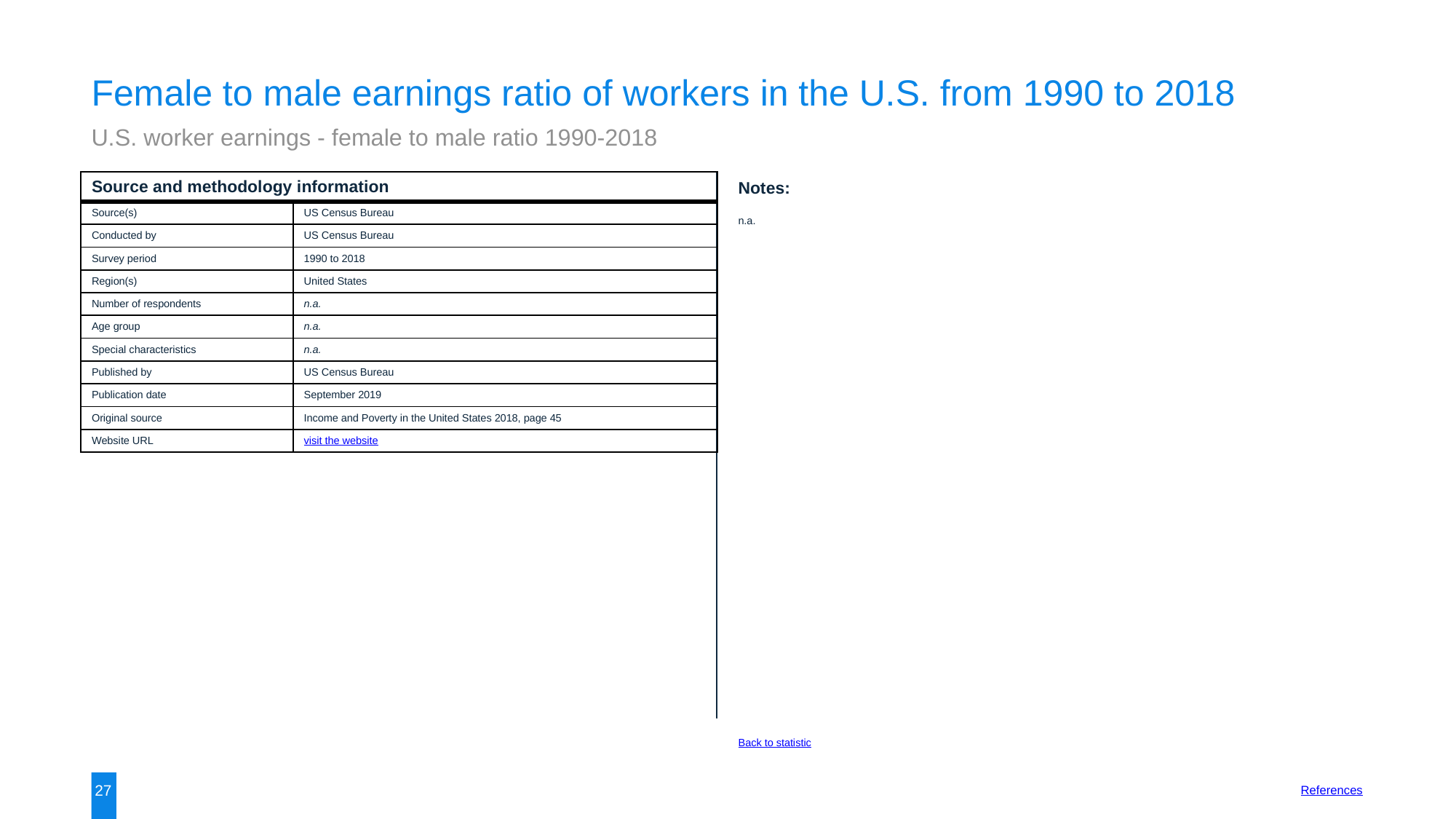

Female to male earnings ratio of workers in the U.S. from 1990 to 2018
U.S. worker earnings - female to male ratio 1990-2018
| Source and methodology information |  |
| --- | --- |
| Source(s) | US Census Bureau |
| Conducted by | US Census Bureau |
| Survey period | 1990 to 2018 |
| Region(s) | United States |
| Number of respondents | n.a. |
| Age group | n.a. |
| Special characteristics | n.a. |
| Published by | US Census Bureau |
| Publication date | September 2019 |
| Original source | Income and Poverty in the United States 2018, page 45 |
| Website URL | visit the website |

Notes:

n.a.
Back to statistic

27
References